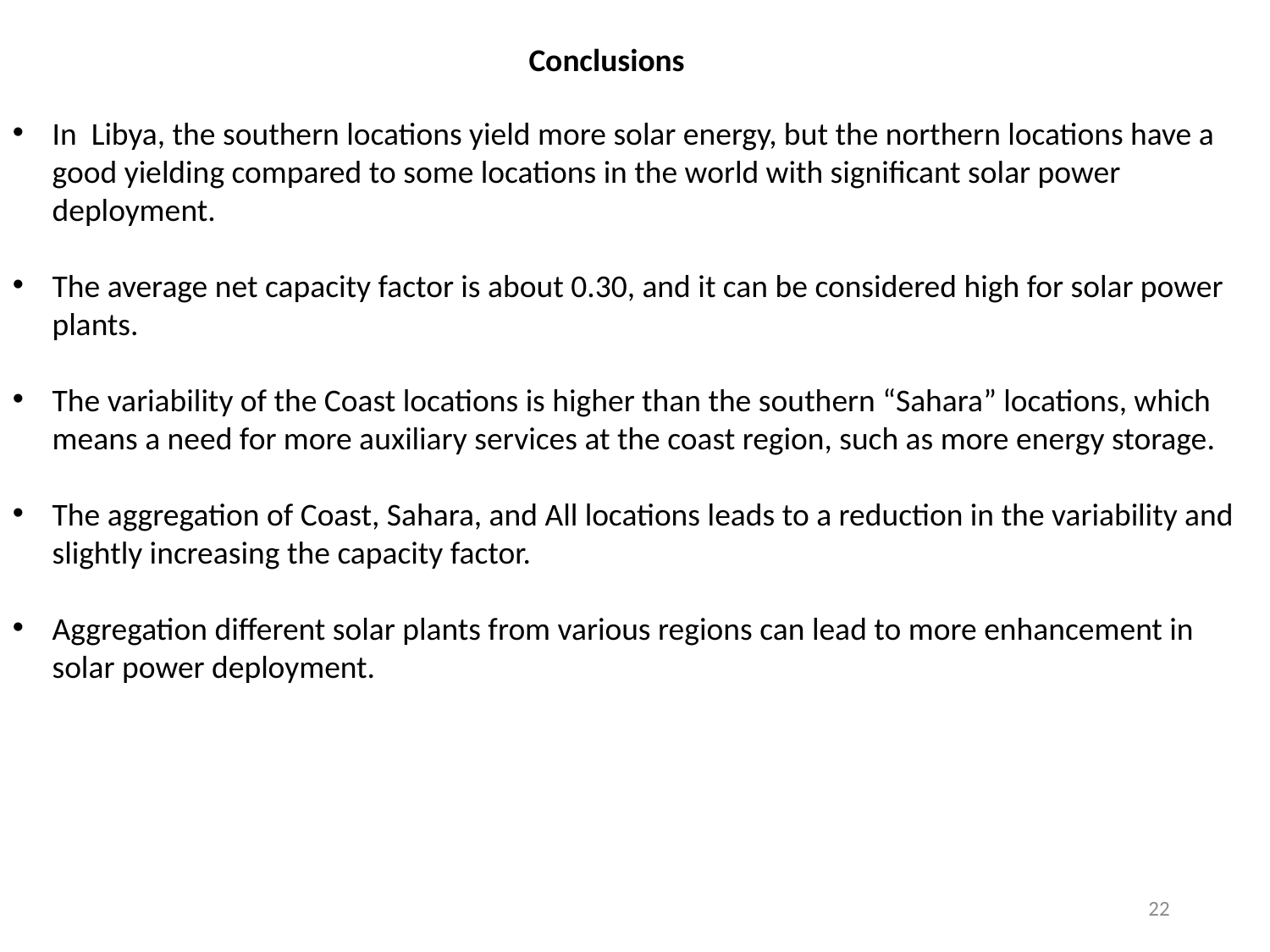

Conclusions
In  Libya, the southern locations yield more solar energy, but the northern locations have a good yielding compared to some locations in the world with significant solar power deployment.

The average net capacity factor is about 0.30, and it can be considered high for solar power plants.

The variability of the Coast locations is higher than the southern “Sahara” locations, which means a need for more auxiliary services at the coast region, such as more energy storage.

The aggregation of Coast, Sahara, and All locations leads to a reduction in the variability and slightly increasing the capacity factor.

Aggregation different solar plants from various regions can lead to more enhancement in solar power deployment.
22